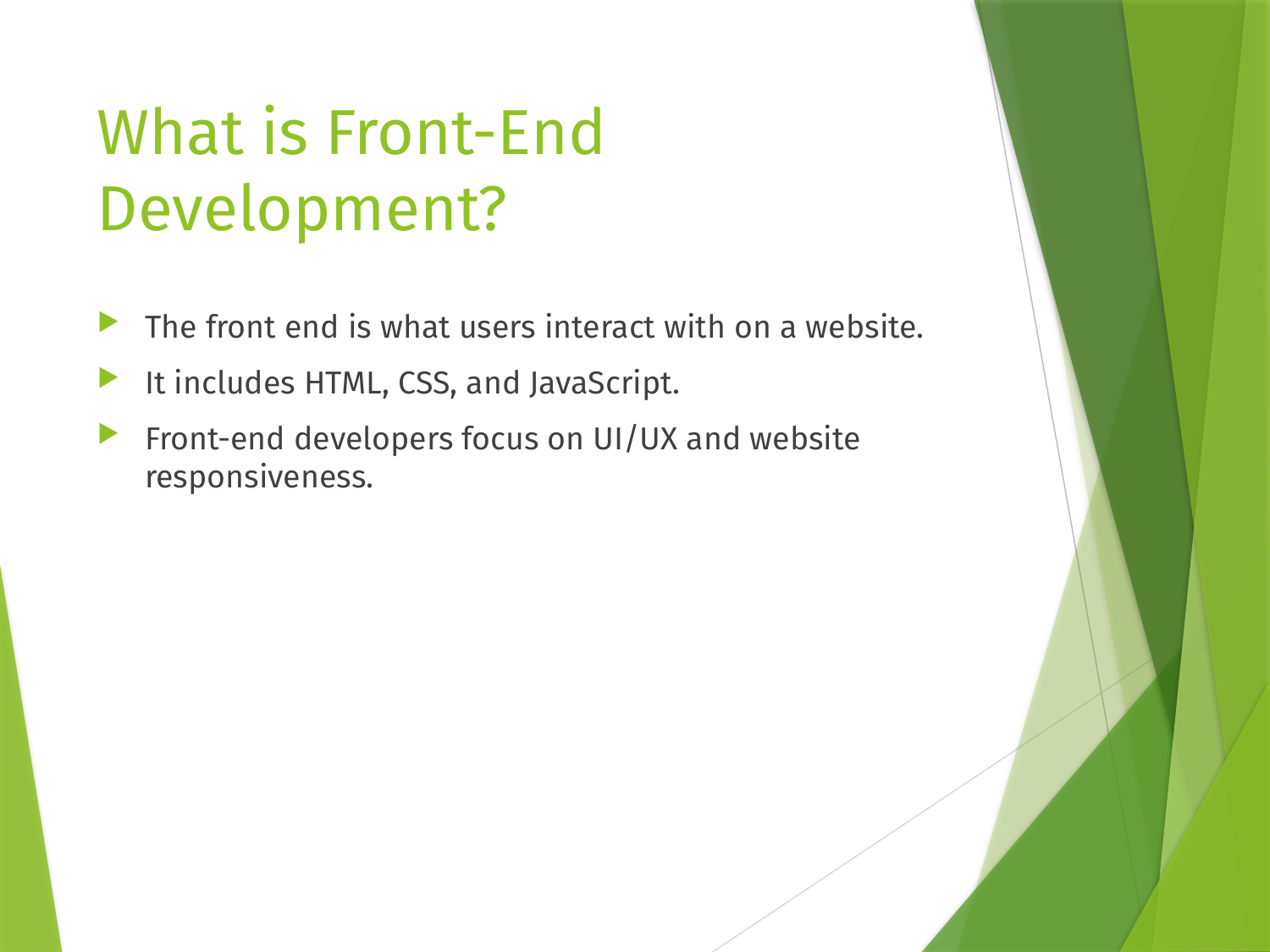

# What is Front-End Development?
The front end is what users interact with on a website.
It includes HTML, CSS, and JavaScript.
Front-end developers focus on UI/UX and website responsiveness.